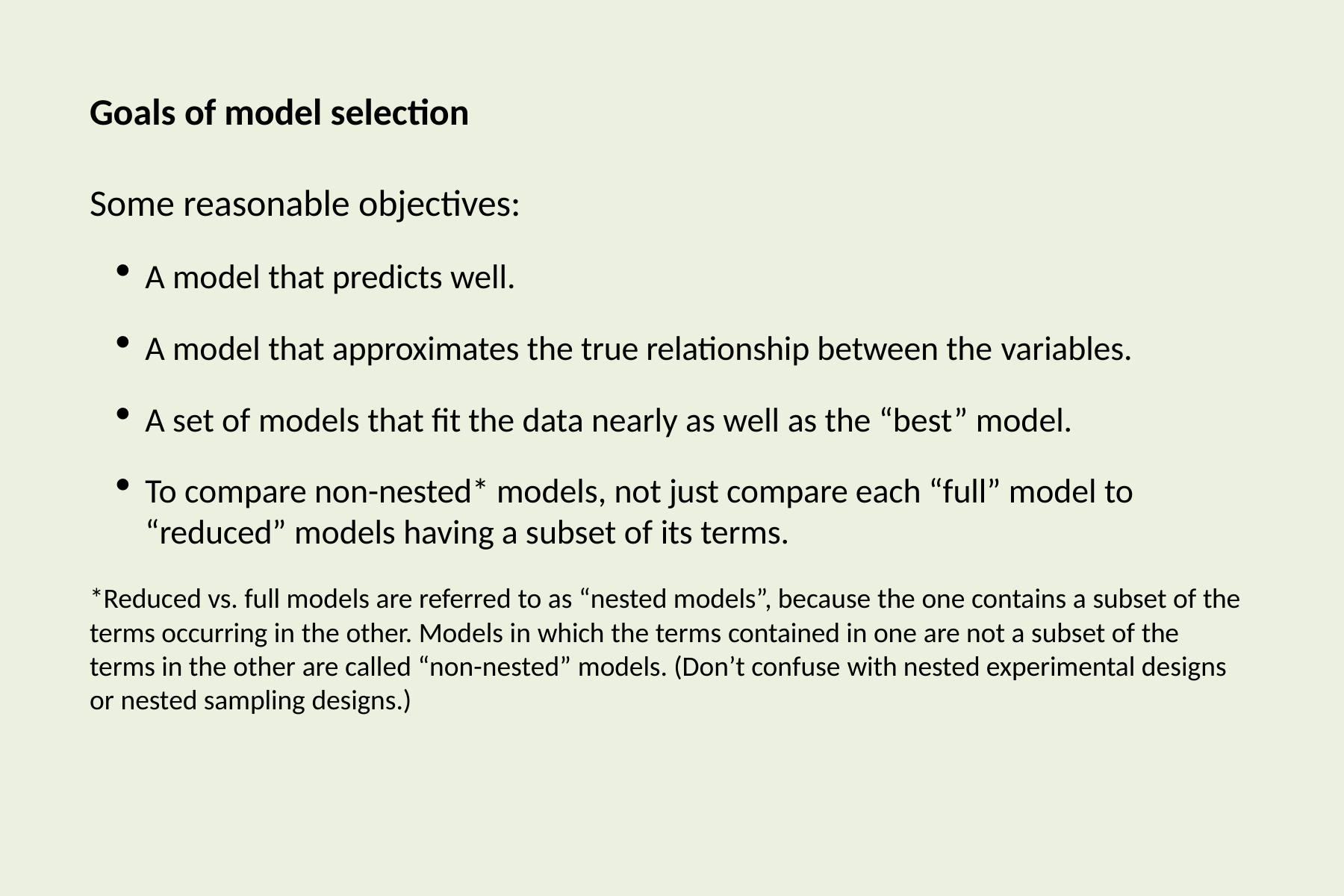

# Goals of model selection
Some reasonable objectives:
A model that predicts well.
A model that approximates the true relationship between the variables.
A set of models that fit the data nearly as well as the “best” model.
To compare non-nested* models, not just compare each “full” model to  “reduced” models having a subset of its terms.
*Reduced vs. full models are referred to as “nested models”, because the one contains a subset of the  terms occurring in the other. Models in which the terms contained in one are not a subset of the  terms in the other are called “non-nested” models. (Don’t confuse with nested experimental designs  or nested sampling designs.)